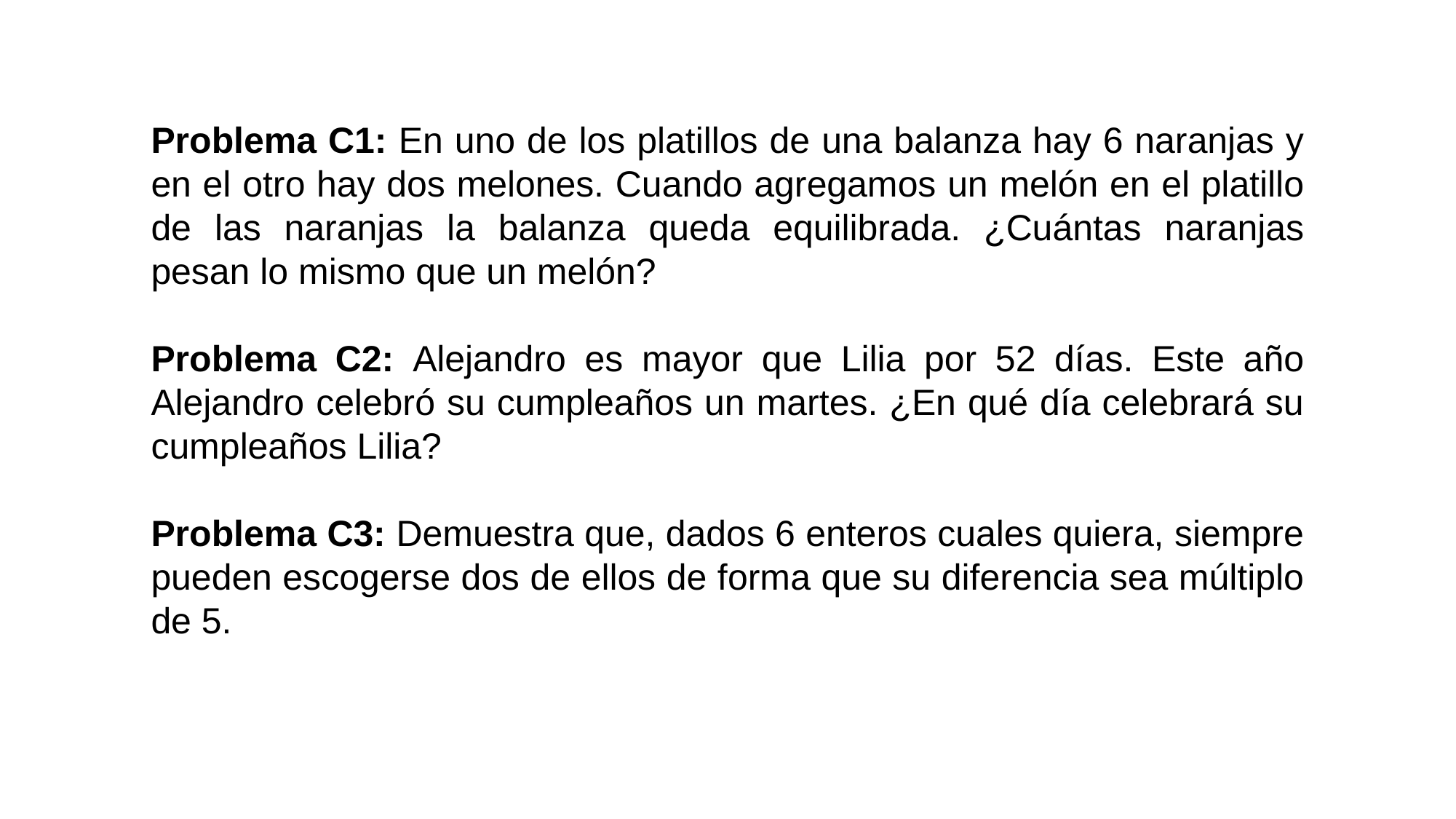

Problema C1: En uno de los platillos de una balanza hay 6 naranjas y en el otro hay dos melones. Cuando agregamos un melón en el platillo de las naranjas la balanza queda equilibrada. ¿Cuántas naranjas pesan lo mismo que un melón?

Problema C2: Alejandro es mayor que Lilia por 52 días. Este año Alejandro celebró su cumpleaños un martes. ¿En qué día celebrará su cumpleaños Lilia?

Problema C3: Demuestra que, dados 6 enteros cuales quiera, siempre pueden escogerse dos de ellos de forma que su diferencia sea múltiplo de 5.